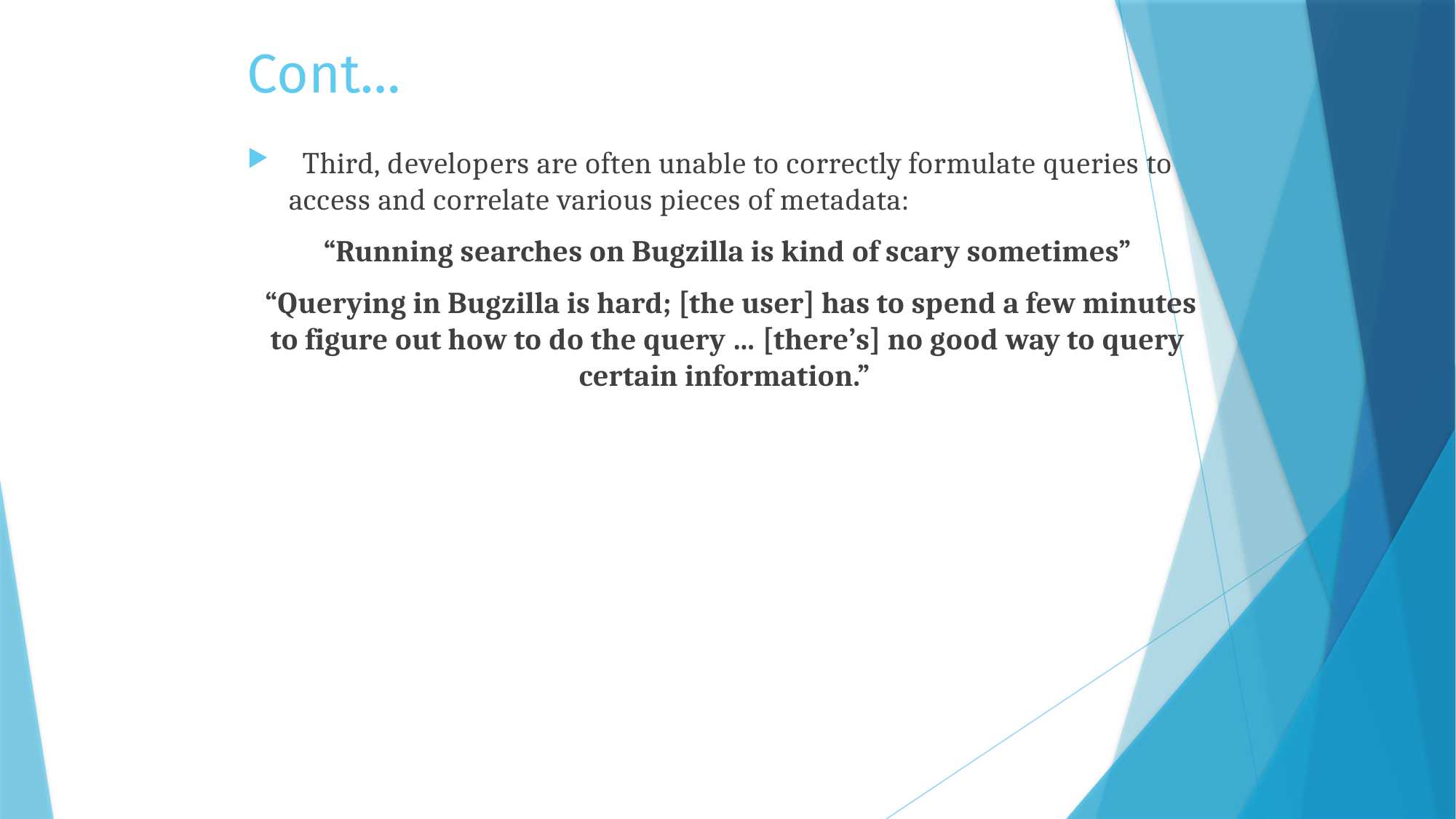

# Cont…
  Third, developers are often unable to correctly formulate queries to access and correlate various pieces of metadata:
“Running searches on Bugzilla is kind of scary sometimes”
 “Querying in Bugzilla is hard; [the user] has to spend a few minutes to figure out how to do the query … [there’s] no good way to query certain information.”